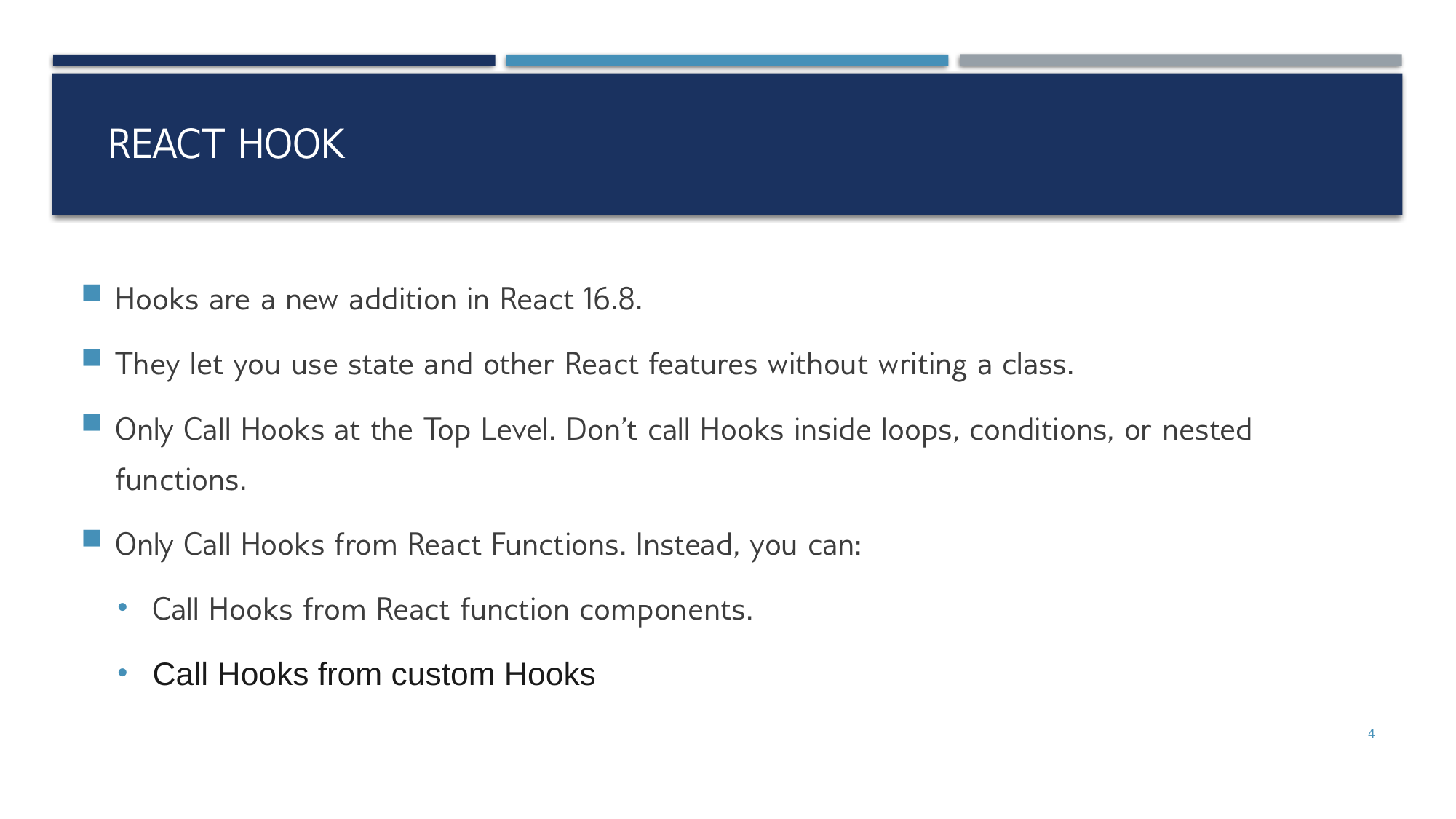

# React hook
Hooks are a new addition in React 16.8.
They let you use state and other React features without writing a class.
Only Call Hooks at the Top Level. Don’t call Hooks inside loops, conditions, or nested functions.
Only Call Hooks from React Functions. Instead, you can:
Call Hooks from React function components.
Call Hooks from custom Hooks
4